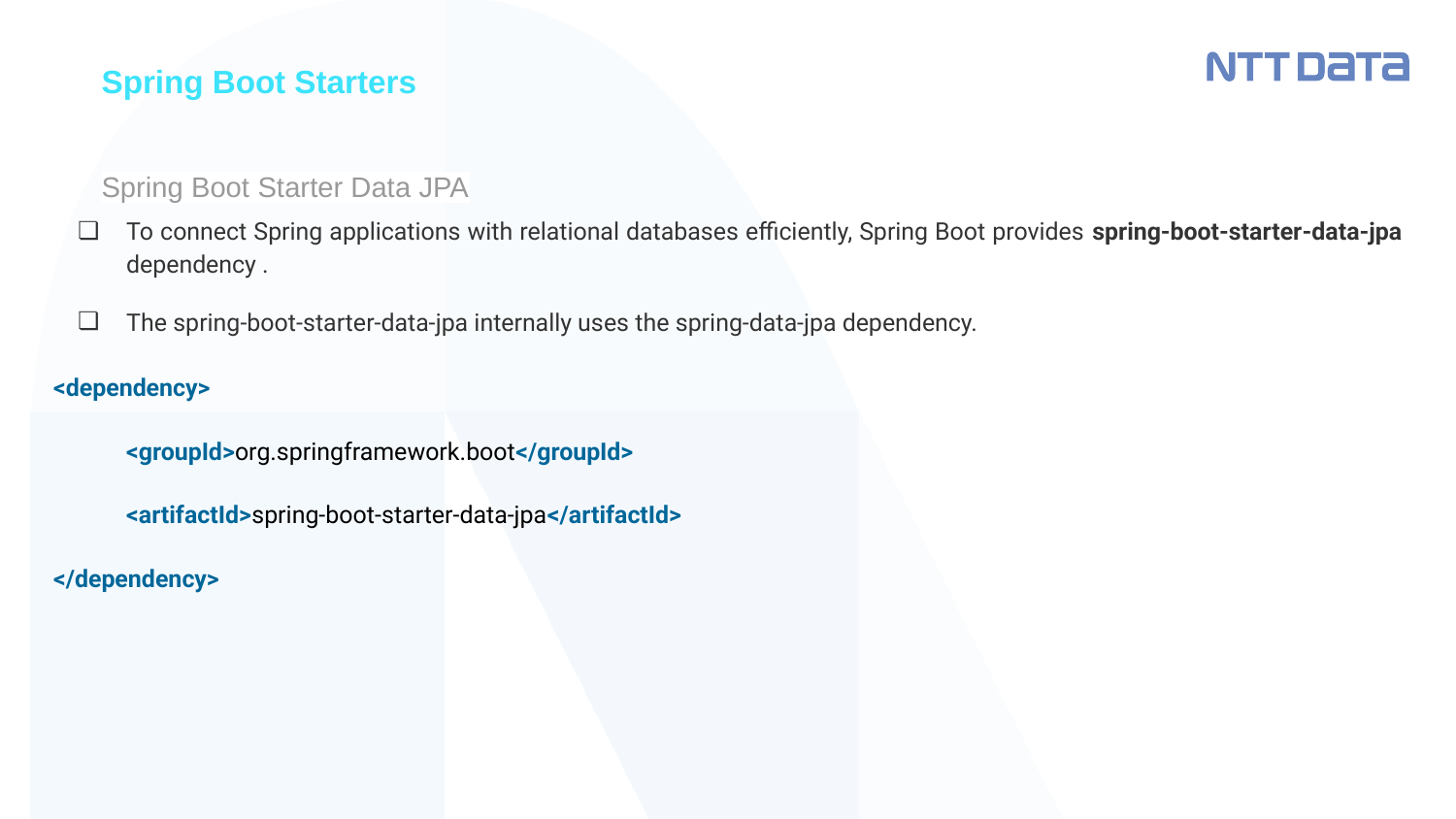

Spring Boot Starters
# Spring Boot Starter Data JPA
To connect Spring applications with relational databases efficiently, Spring Boot provides spring-boot-starter-data-jpa dependency .
The spring-boot-starter-data-jpa internally uses the spring-data-jpa dependency.
<dependency>
<groupId>org.springframework.boot</groupId>
<artifactId>spring-boot-starter-data-jpa</artifactId>
</dependency>